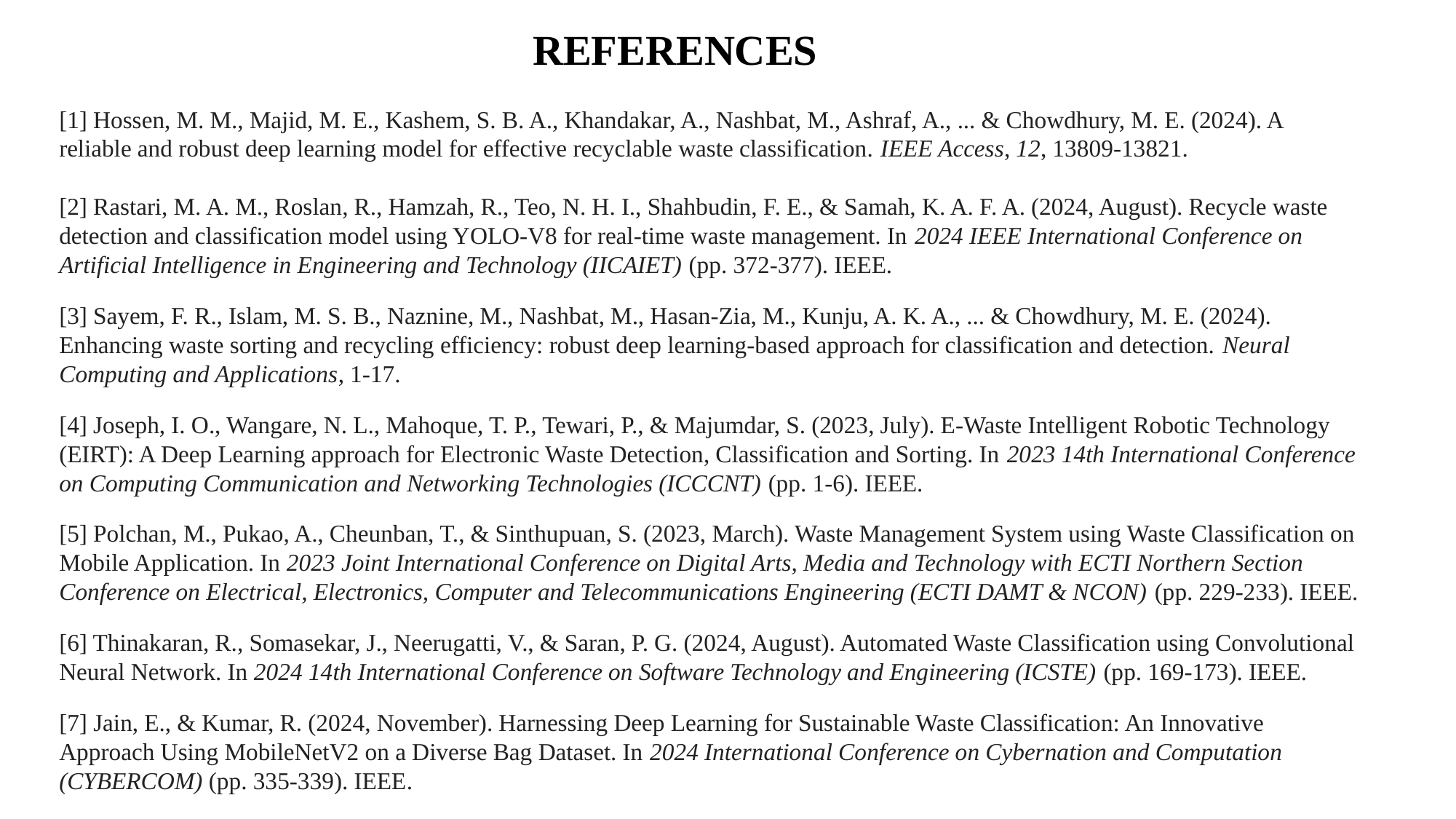

# REFERENCES
[1] Hossen, M. M., Majid, M. E., Kashem, S. B. A., Khandakar, A., Nashbat, M., Ashraf, A., ... & Chowdhury, M. E. (2024). A reliable and robust deep learning model for effective recyclable waste classification. IEEE Access, 12, 13809-13821.
[2] Rastari, M. A. M., Roslan, R., Hamzah, R., Teo, N. H. I., Shahbudin, F. E., & Samah, K. A. F. A. (2024, August). Recycle waste detection and classification model using YOLO-V8 for real-time waste management. In 2024 IEEE International Conference on Artificial Intelligence in Engineering and Technology (IICAIET) (pp. 372-377). IEEE.

[3] Sayem, F. R., Islam, M. S. B., Naznine, M., Nashbat, M., Hasan-Zia, M., Kunju, A. K. A., ... & Chowdhury, M. E. (2024). Enhancing waste sorting and recycling efficiency: robust deep learning-based approach for classification and detection. Neural Computing and Applications, 1-17.

[4] Joseph, I. O., Wangare, N. L., Mahoque, T. P., Tewari, P., & Majumdar, S. (2023, July). E-Waste Intelligent Robotic Technology (EIRT): A Deep Learning approach for Electronic Waste Detection, Classification and Sorting. In 2023 14th International Conference on Computing Communication and Networking Technologies (ICCCNT) (pp. 1-6). IEEE.

[5] Polchan, M., Pukao, A., Cheunban, T., & Sinthupuan, S. (2023, March). Waste Management System using Waste Classification on Mobile Application. In 2023 Joint International Conference on Digital Arts, Media and Technology with ECTI Northern Section Conference on Electrical, Electronics, Computer and Telecommunications Engineering (ECTI DAMT & NCON) (pp. 229-233). IEEE.

[6] Thinakaran, R., Somasekar, J., Neerugatti, V., & Saran, P. G. (2024, August). Automated Waste Classification using Convolutional Neural Network. In 2024 14th International Conference on Software Technology and Engineering (ICSTE) (pp. 169-173). IEEE.

[7] Jain, E., & Kumar, R. (2024, November). Harnessing Deep Learning for Sustainable Waste Classification: An Innovative Approach Using MobileNetV2 on a Diverse Bag Dataset. In 2024 International Conference on Cybernation and Computation (CYBERCOM) (pp. 335-339). IEEE.